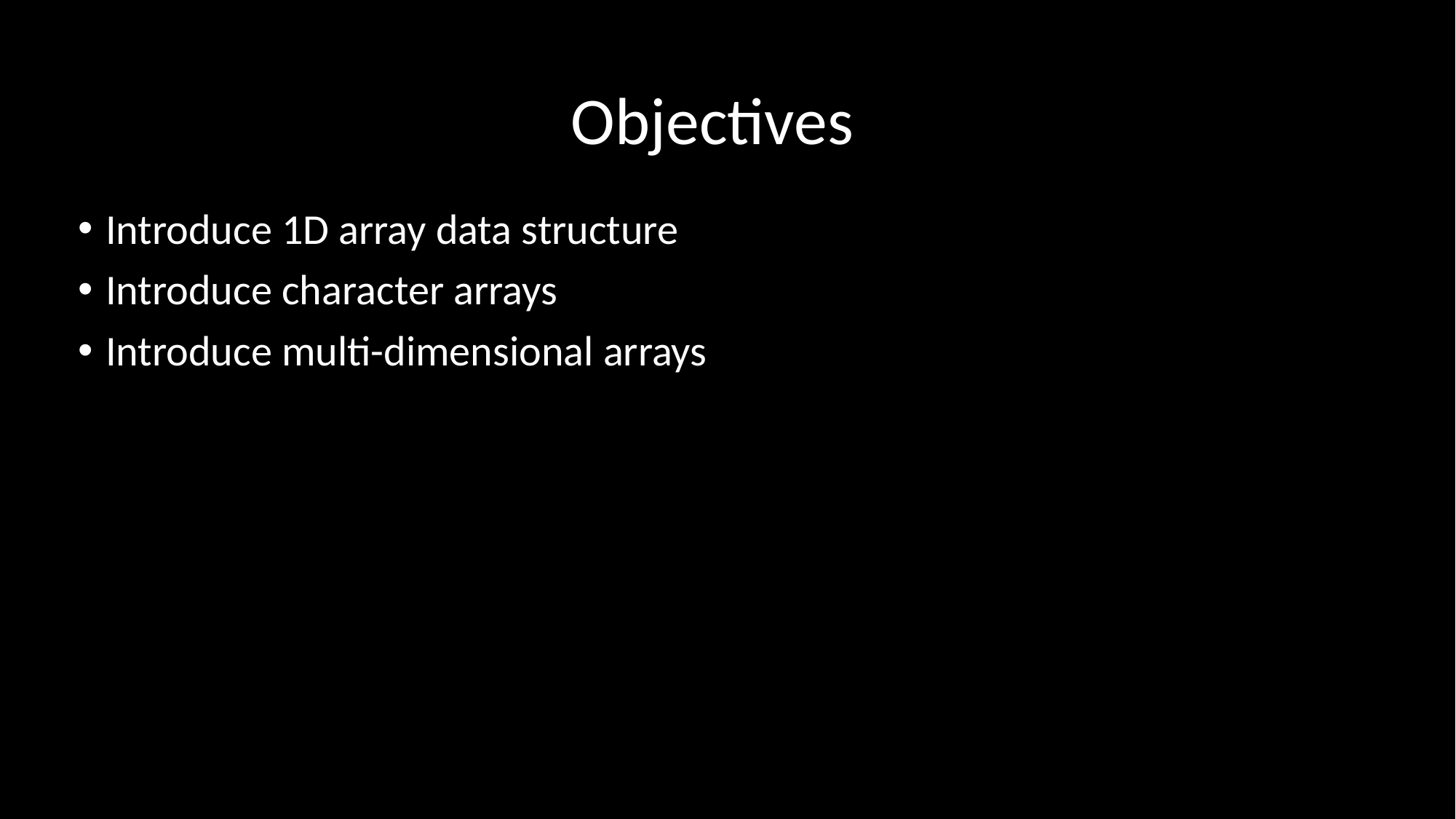

# Objectives
Introduce 1D array data structure
Introduce character arrays
Introduce multi-dimensional arrays